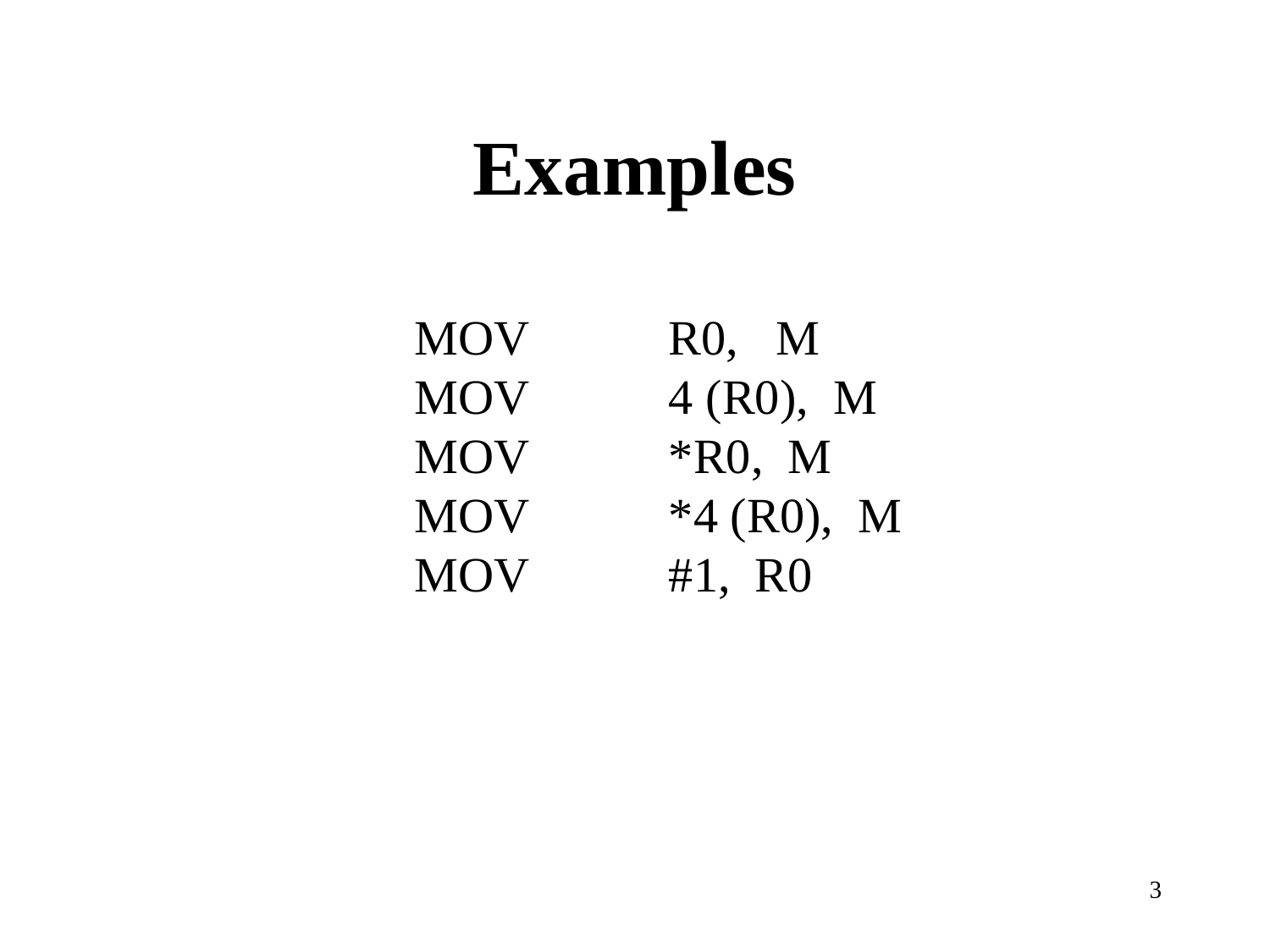

# Examples
MOV		R0,   M
MOV		4 (R0),  M
MOV		*R0,  M
MOV		*4 (R0),  M
MOV		#1,  R0
3